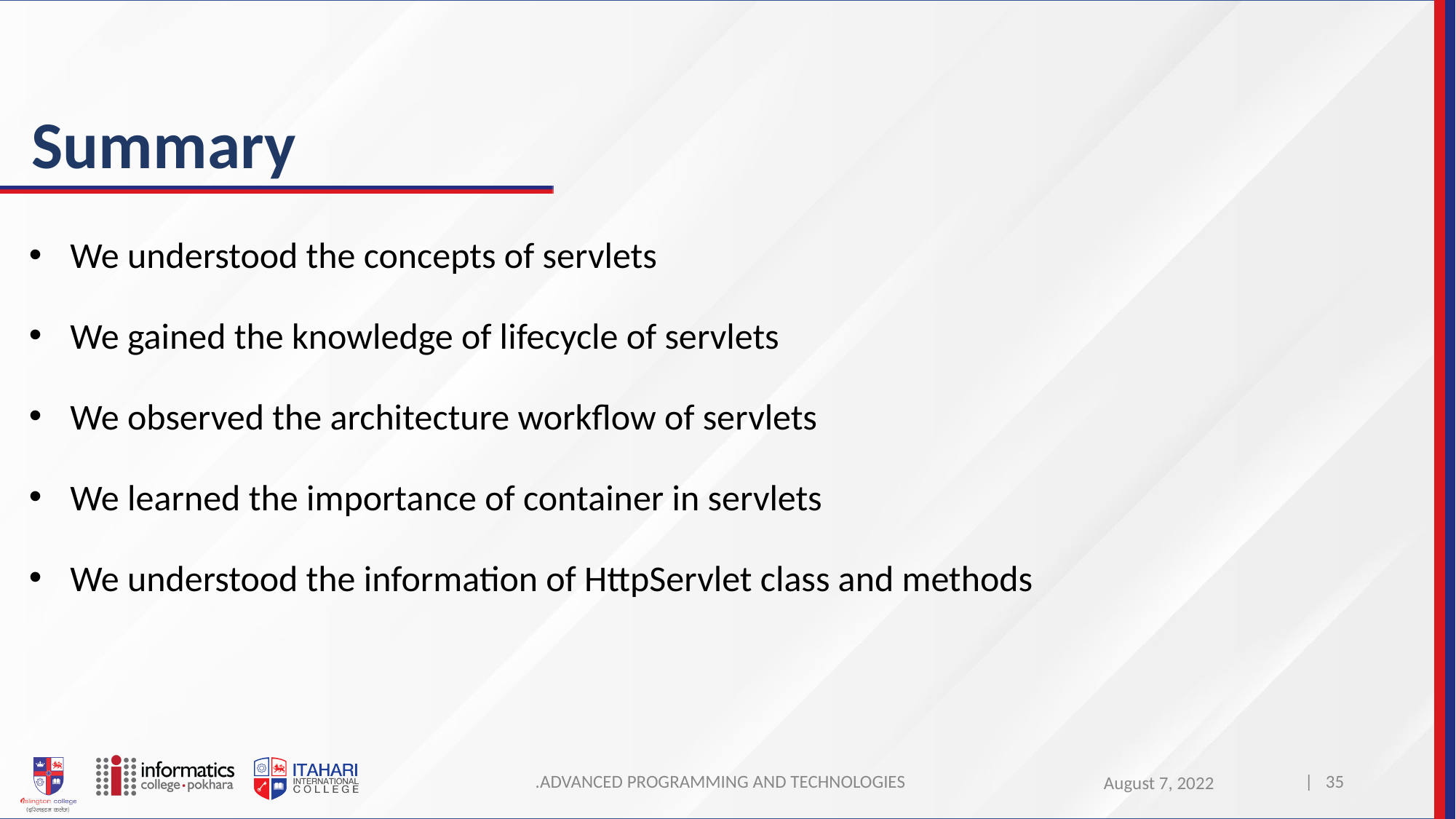

# Summary
We understood the concepts of servlets
We gained the knowledge of lifecycle of servlets
We observed the architecture workflow of servlets
We learned the importance of container in servlets
We understood the information of HttpServlet class and methods
.ADVANCED PROGRAMMING AND TECHNOLOGIES
|   35
August 7, 2022